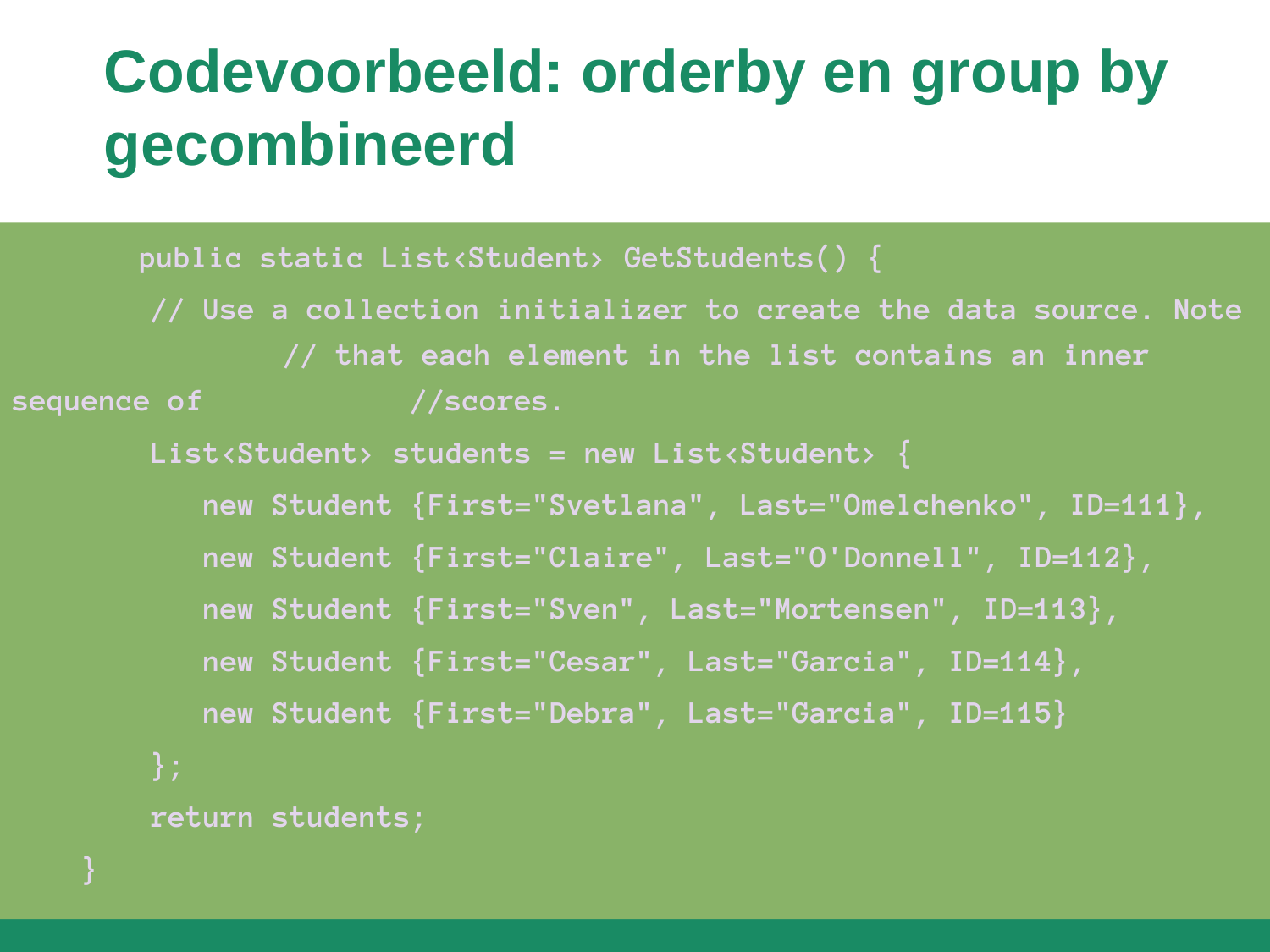

# Codevoorbeeld: orderby en group by gecombineerd
	public static List<Student> GetStudents() {
        // Use a collection initializer to create the data source. Note 		 // that each element in the list contains an inner sequence of 		 //scores.
        List<Student> students = new List<Student> {
           new Student {First="Svetlana", Last="Omelchenko", ID=111},
           new Student {First="Claire", Last="O'Donnell", ID=112},
           new Student {First="Sven", Last="Mortensen", ID=113},
           new Student {First="Cesar", Last="Garcia", ID=114},
           new Student {First="Debra", Last="Garcia", ID=115}
        };
        return students;
    }

62